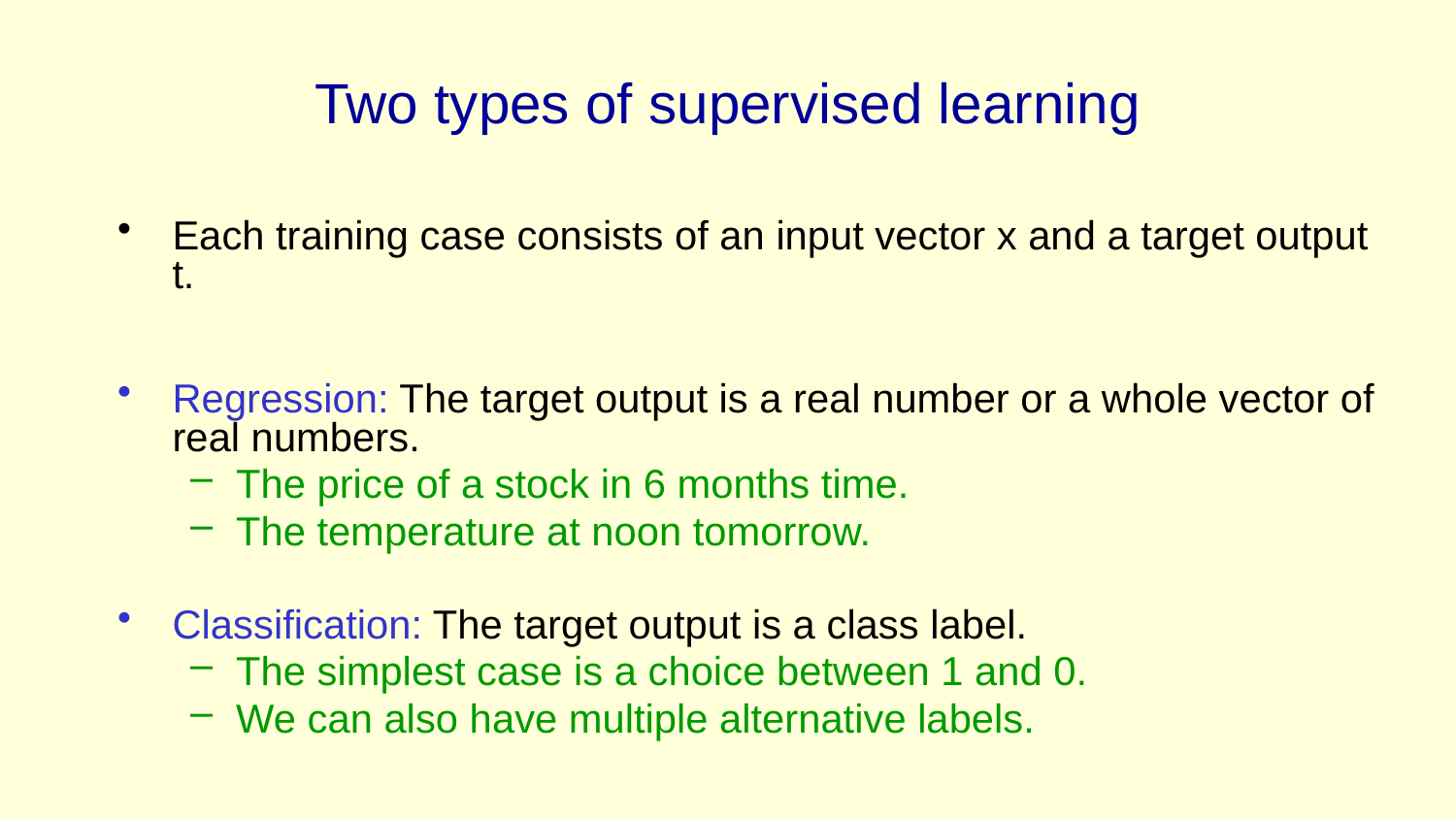

# Two types of supervised learning
Each training case consists of an input vector x and a target output t.

Regression: The target output is a real number or a whole vector of real numbers.
The price of a stock in 6 months time.
The temperature at noon tomorrow.

Classification: The target output is a class label.
The simplest case is a choice between 1 and 0.
We can also have multiple alternative labels.